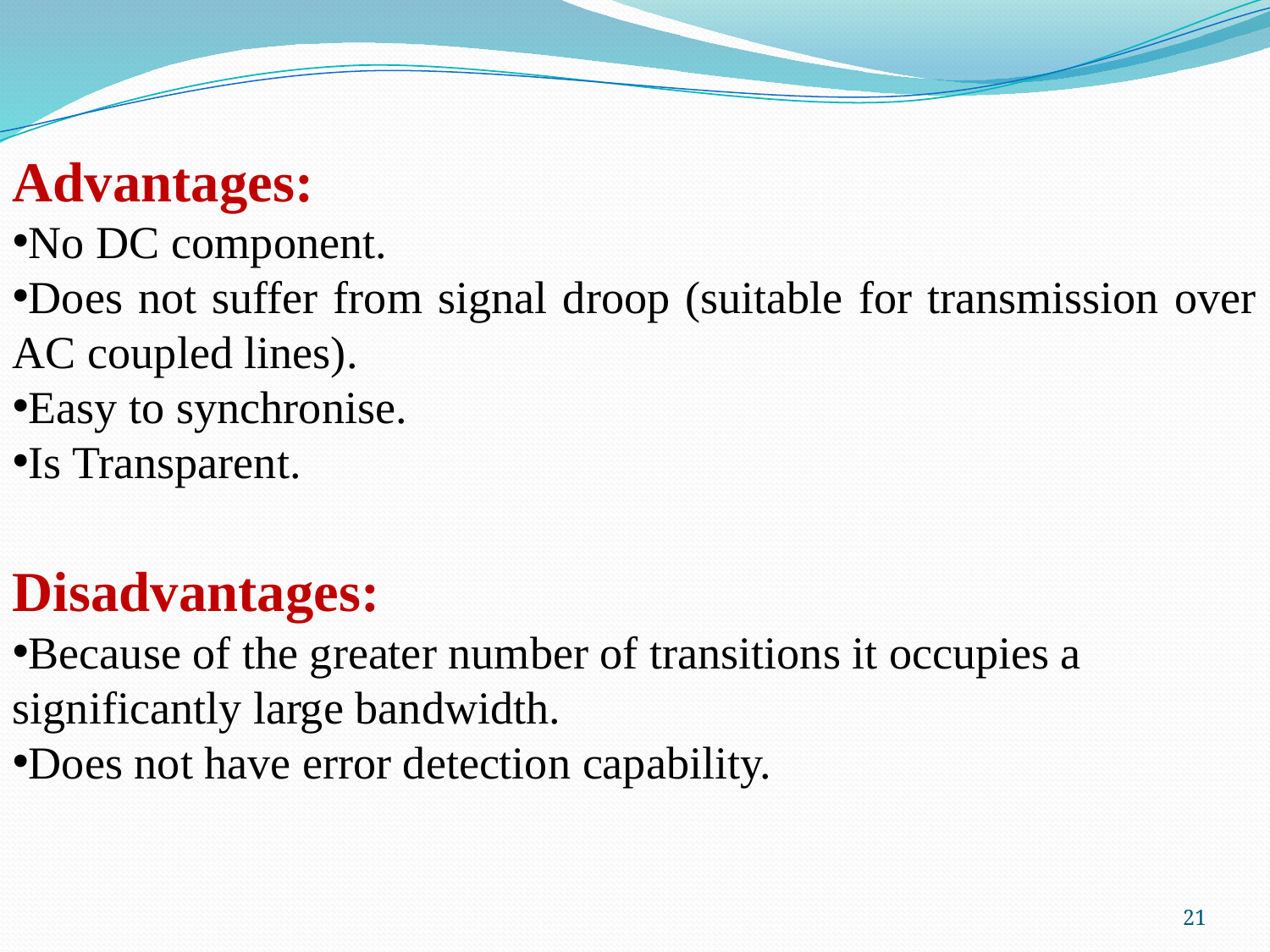

Advantages:
No DC component.
Does not suffer from signal droop (suitable for transmission over AC coupled lines).
Easy to synchronise.
Is Transparent.

Disadvantages:
Because of the greater number of transitions it occupies a significantly large bandwidth.
Does not have error detection capability.

21